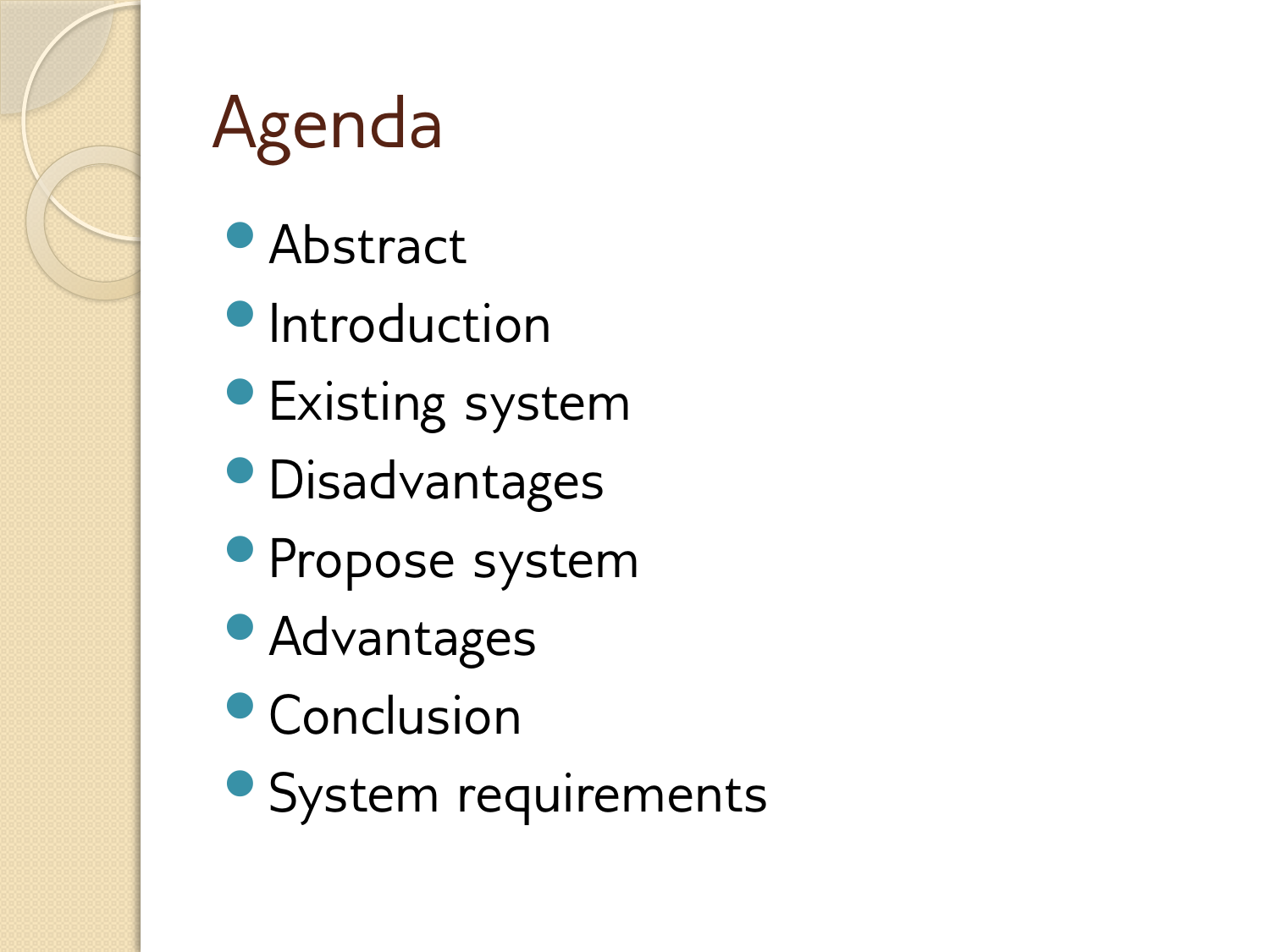

# Agenda
Abstract
Introduction
Existing system
Disadvantages
Propose system
Advantages
Conclusion
System requirements